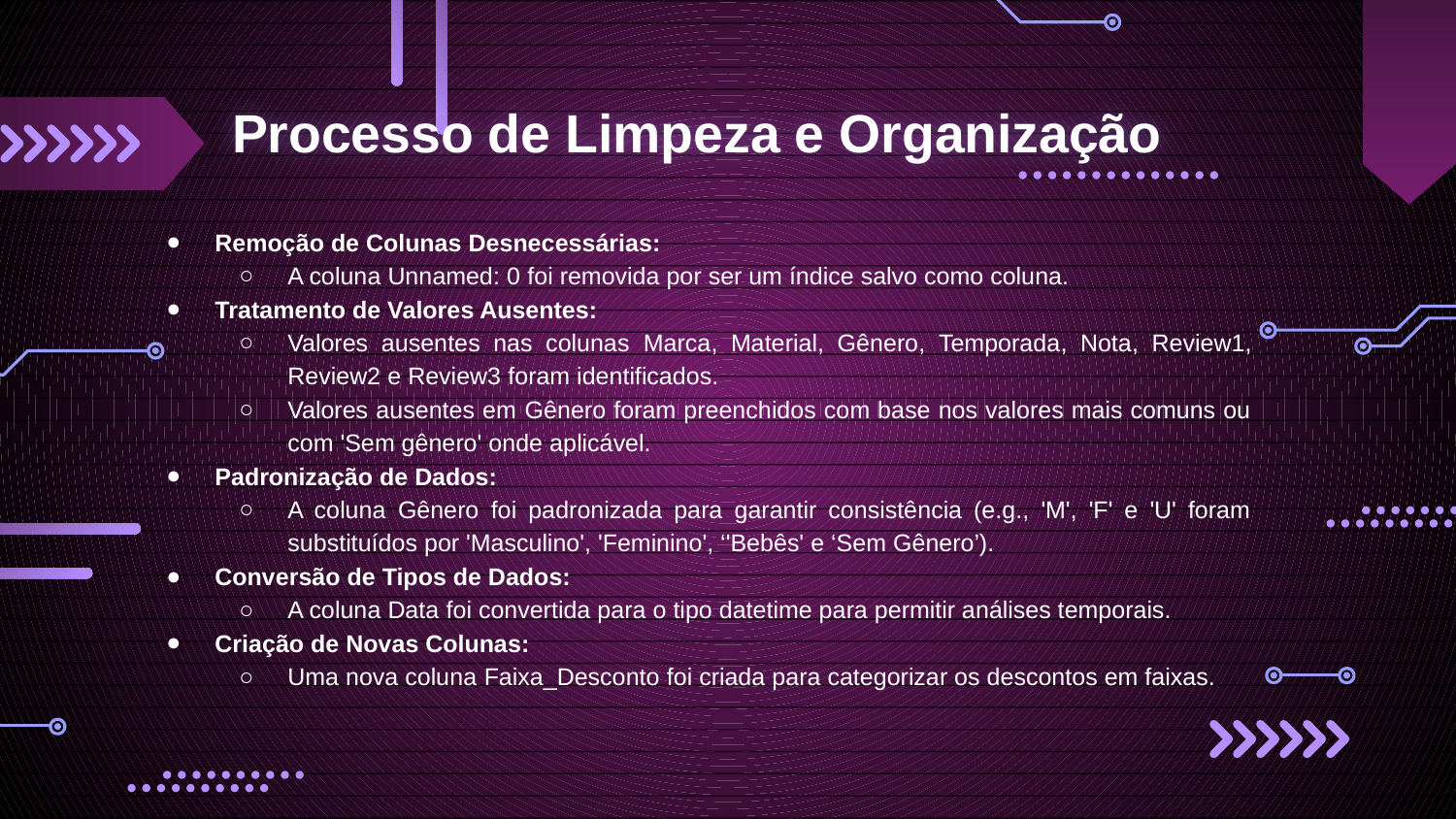

# Processo de Limpeza e Organização

Remoção de Colunas Desnecessárias:
A coluna Unnamed: 0 foi removida por ser um índice salvo como coluna.
Tratamento de Valores Ausentes:
Valores ausentes nas colunas Marca, Material, Gênero, Temporada, Nota, Review1, Review2 e Review3 foram identificados.
Valores ausentes em Gênero foram preenchidos com base nos valores mais comuns ou com 'Sem gênero' onde aplicável.
Padronização de Dados:
A coluna Gênero foi padronizada para garantir consistência (e.g., 'M', 'F' e 'U' foram substituídos por 'Masculino', 'Feminino', ‘'Bebês' e ‘Sem Gênero’).
Conversão de Tipos de Dados:
A coluna Data foi convertida para o tipo datetime para permitir análises temporais.
Criação de Novas Colunas:
Uma nova coluna Faixa_Desconto foi criada para categorizar os descontos em faixas.